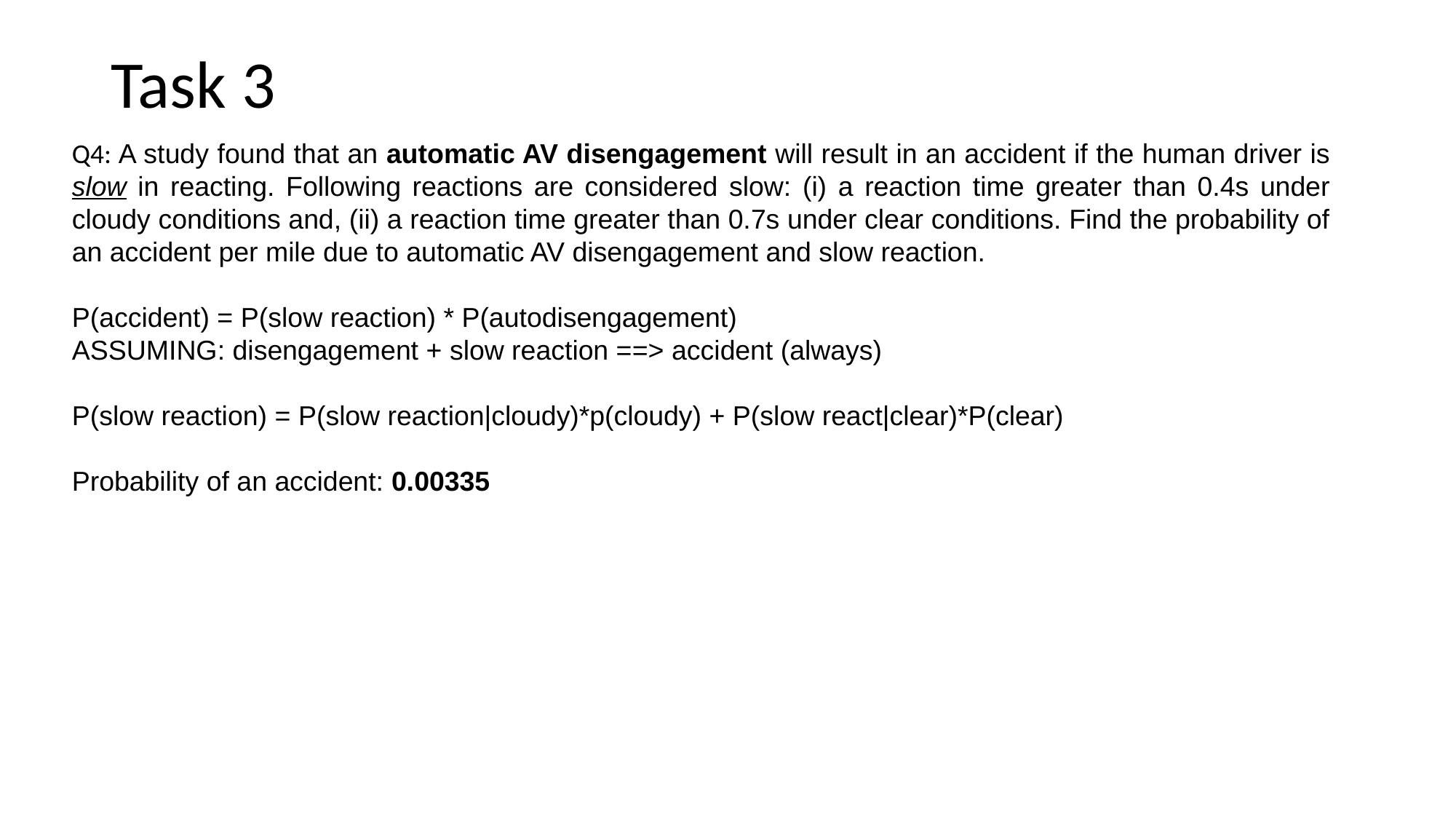

# Task 3
Q4: A study found that an automatic AV disengagement will result in an accident if the human driver is slow in reacting. Following reactions are considered slow: (i) a reaction time greater than 0.4s under cloudy conditions and, (ii) a reaction time greater than 0.7s under clear conditions. Find the probability of an accident per mile due to automatic AV disengagement and slow reaction.

P(accident) = P(slow reaction) * P(autodisengagement)
ASSUMING: disengagement + slow reaction ==> accident (always)
P(slow reaction) = P(slow reaction|cloudy)*p(cloudy) + P(slow react|clear)*P(clear)

Probability of an accident: 0.00335